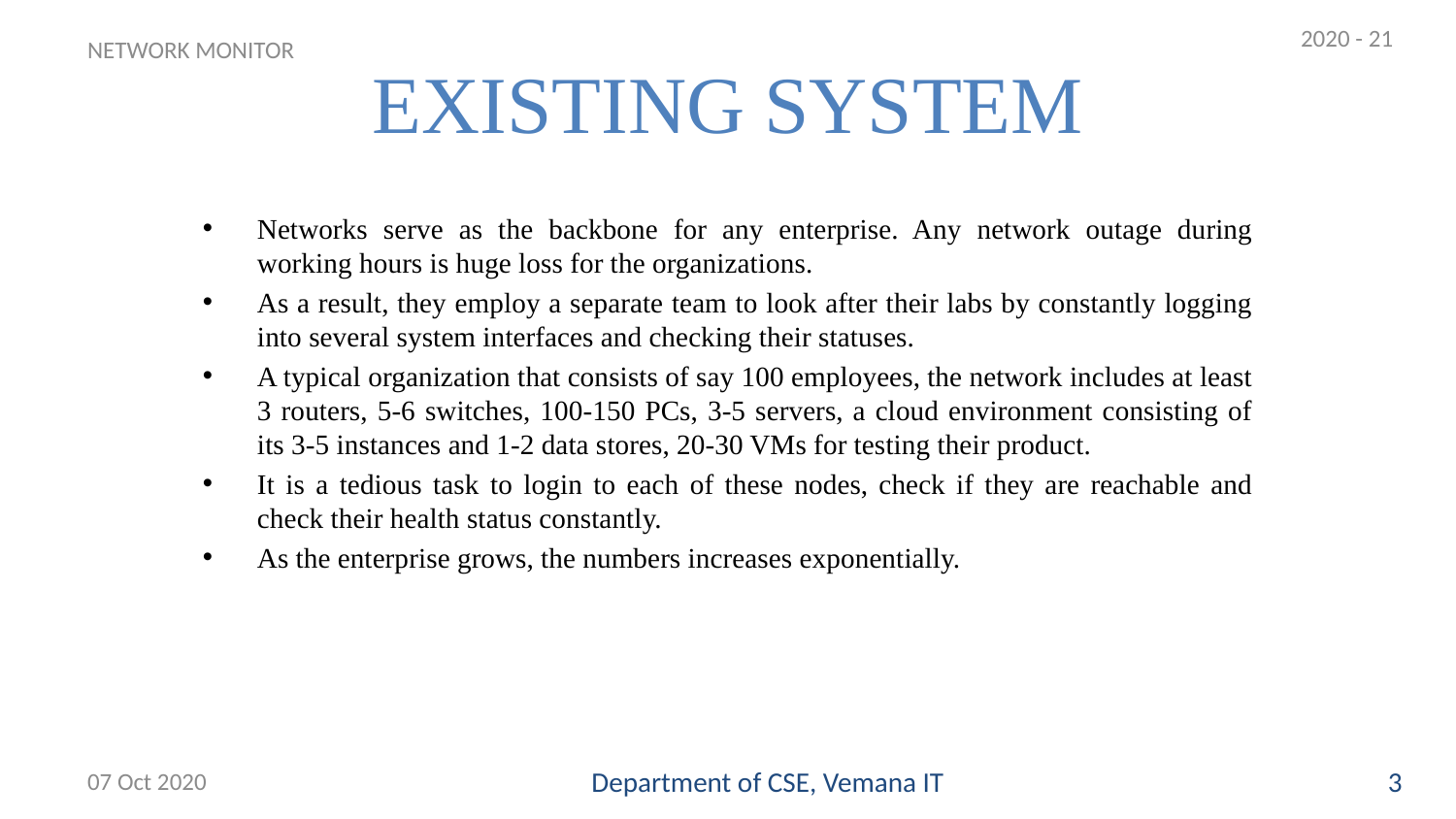

2020 - 21
# EXISTING SYSTEM
NETWORK MONITOR
Networks serve as the backbone for any enterprise. Any network outage during working hours is huge loss for the organizations.
As a result, they employ a separate team to look after their labs by constantly logging into several system interfaces and checking their statuses.
A typical organization that consists of say 100 employees, the network includes at least 3 routers, 5-6 switches, 100-150 PCs, 3-5 servers, a cloud environment consisting of its 3-5 instances and 1-2 data stores, 20-30 VMs for testing their product.
It is a tedious task to login to each of these nodes, check if they are reachable and check their health status constantly.
As the enterprise grows, the numbers increases exponentially.

07 Oct 2020
Department of CSE, Vemana IT
3